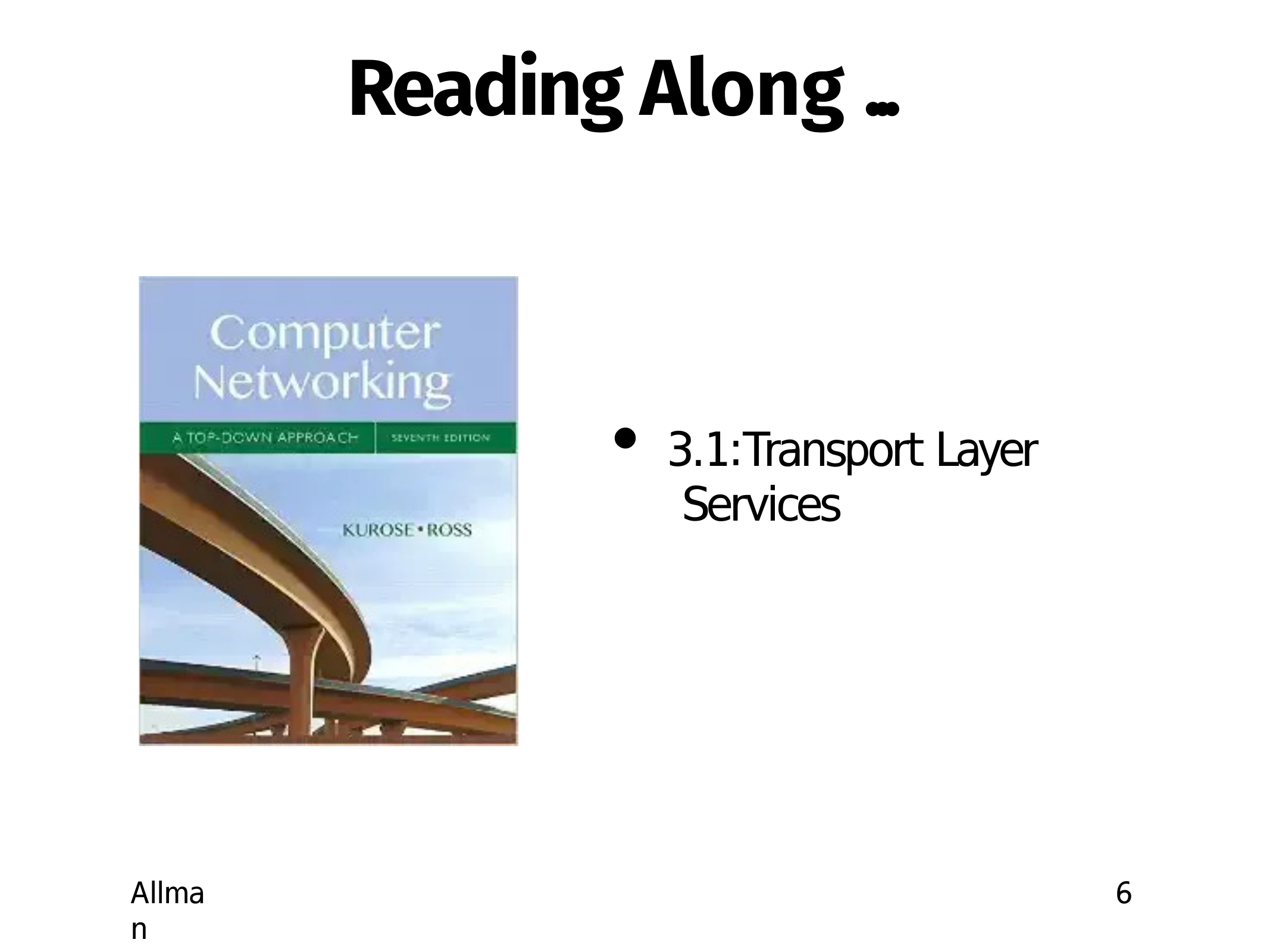

# Reading Along ...

3.1:Transport Layer  Services
Allman
6